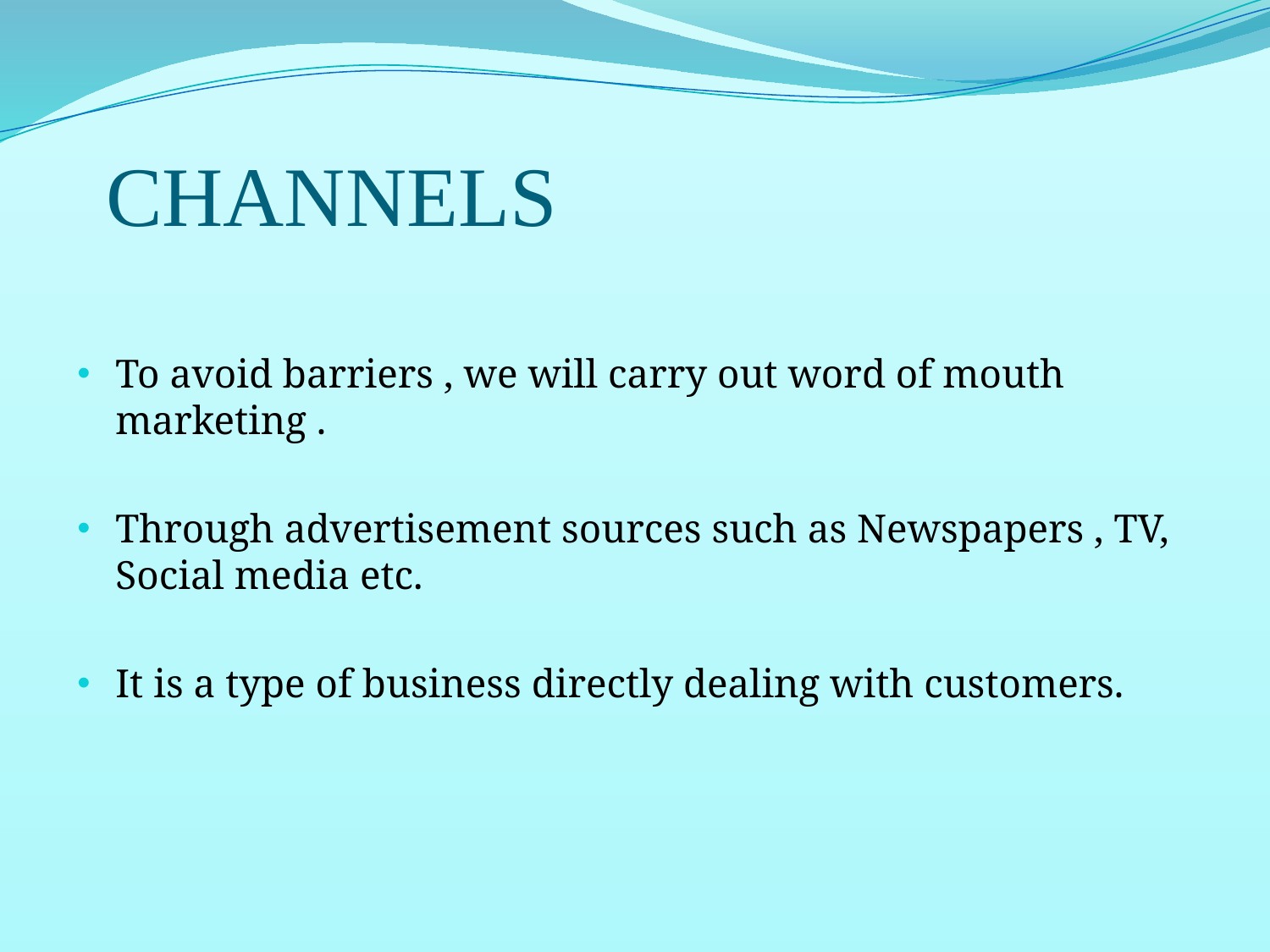

# CHANNELS
To avoid barriers , we will carry out word of mouth marketing .

Through advertisement sources such as Newspapers , TV, Social media etc.

It is a type of business directly dealing with customers.